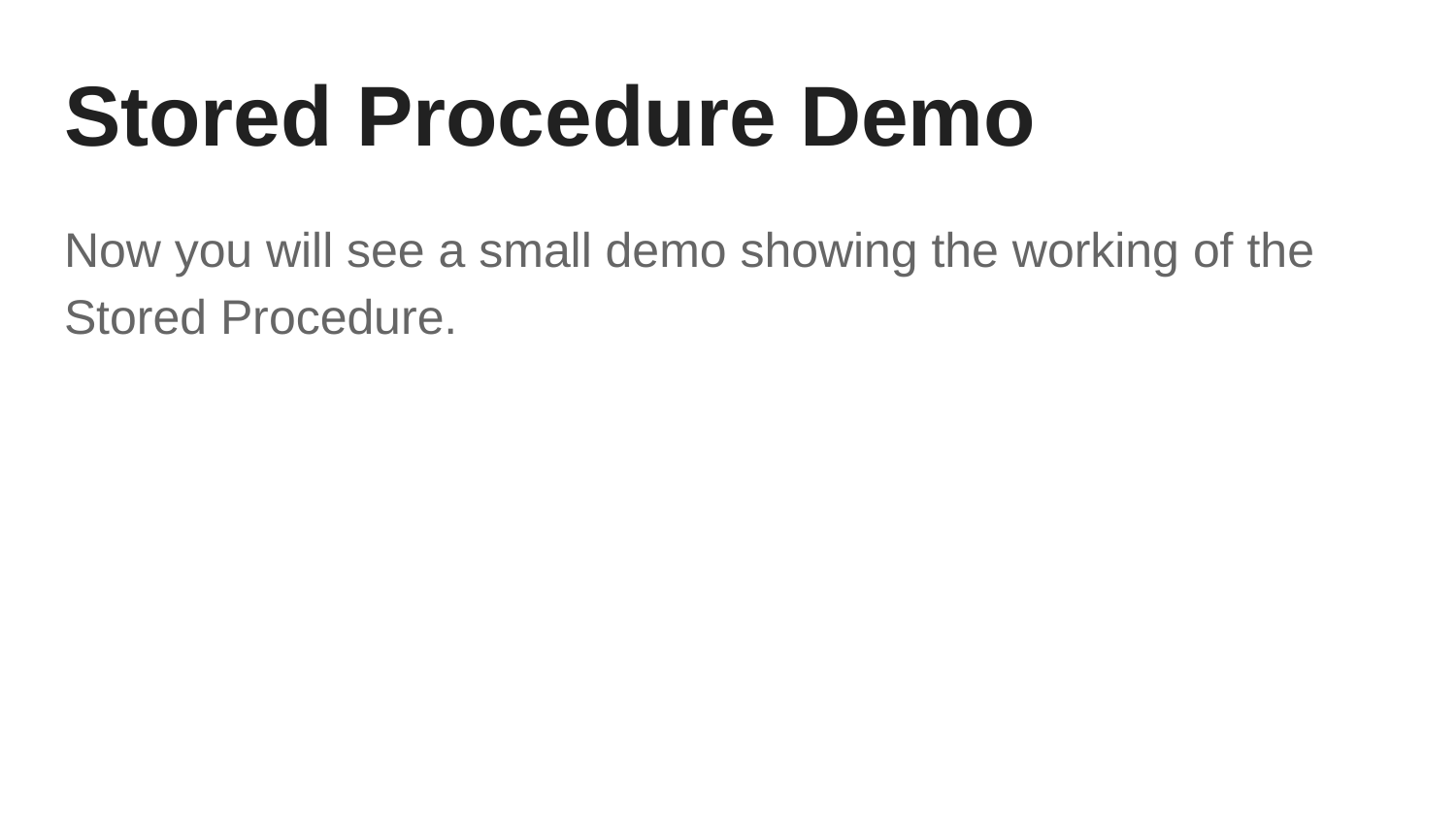

# Stored Procedure Demo
Now you will see a small demo showing the working of the Stored Procedure.